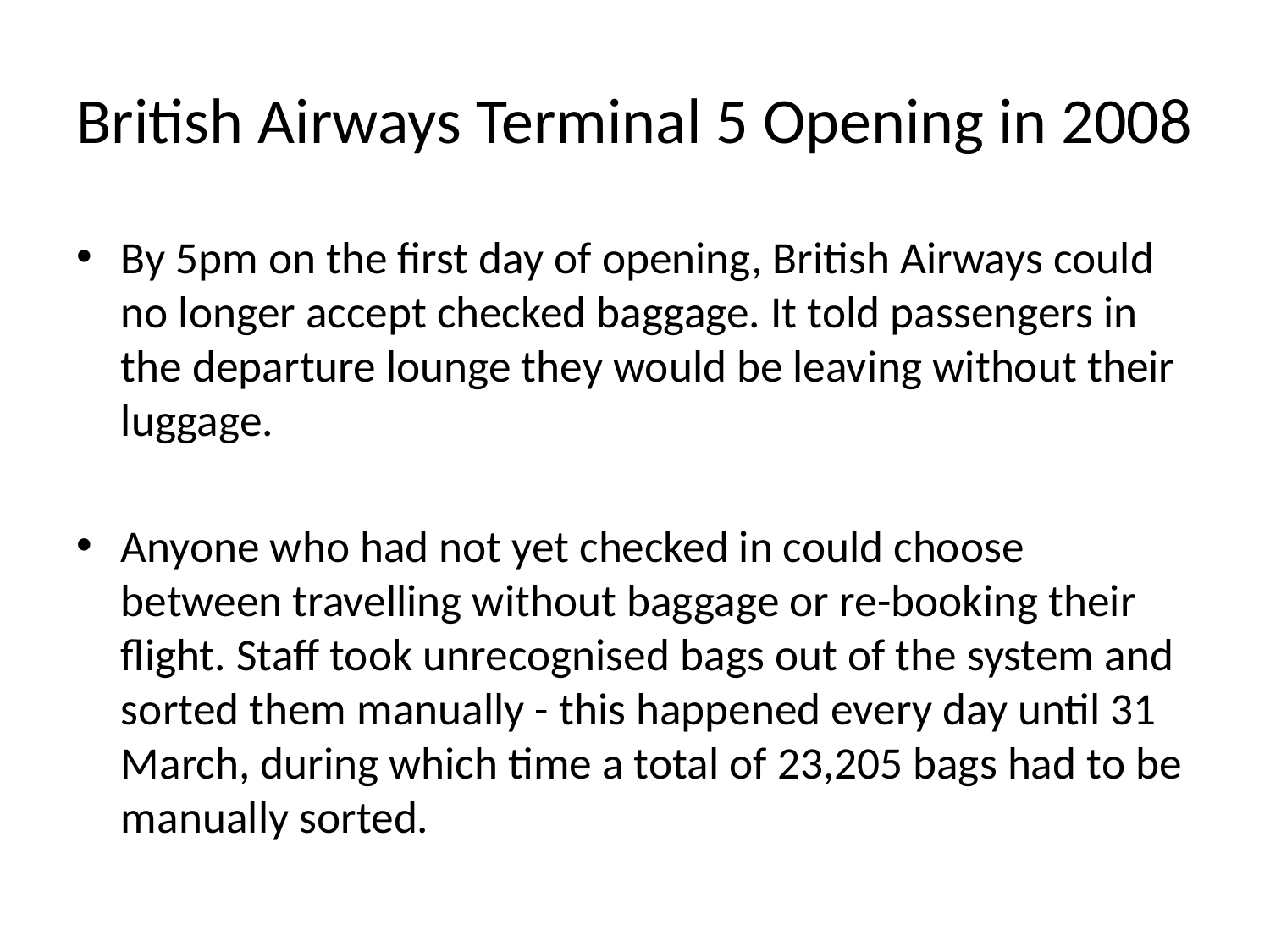

# British Airways Terminal 5 Opening in 2008
By 5pm on the first day of opening, British Airways could no longer accept checked baggage. It told passengers in the departure lounge they would be leaving without their luggage.

Anyone who had not yet checked in could choose between travelling without baggage or re-booking their flight. Staff took unrecognised bags out of the system and sorted them manually - this happened every day until 31 March, during which time a total of 23,205 bags had to be manually sorted.